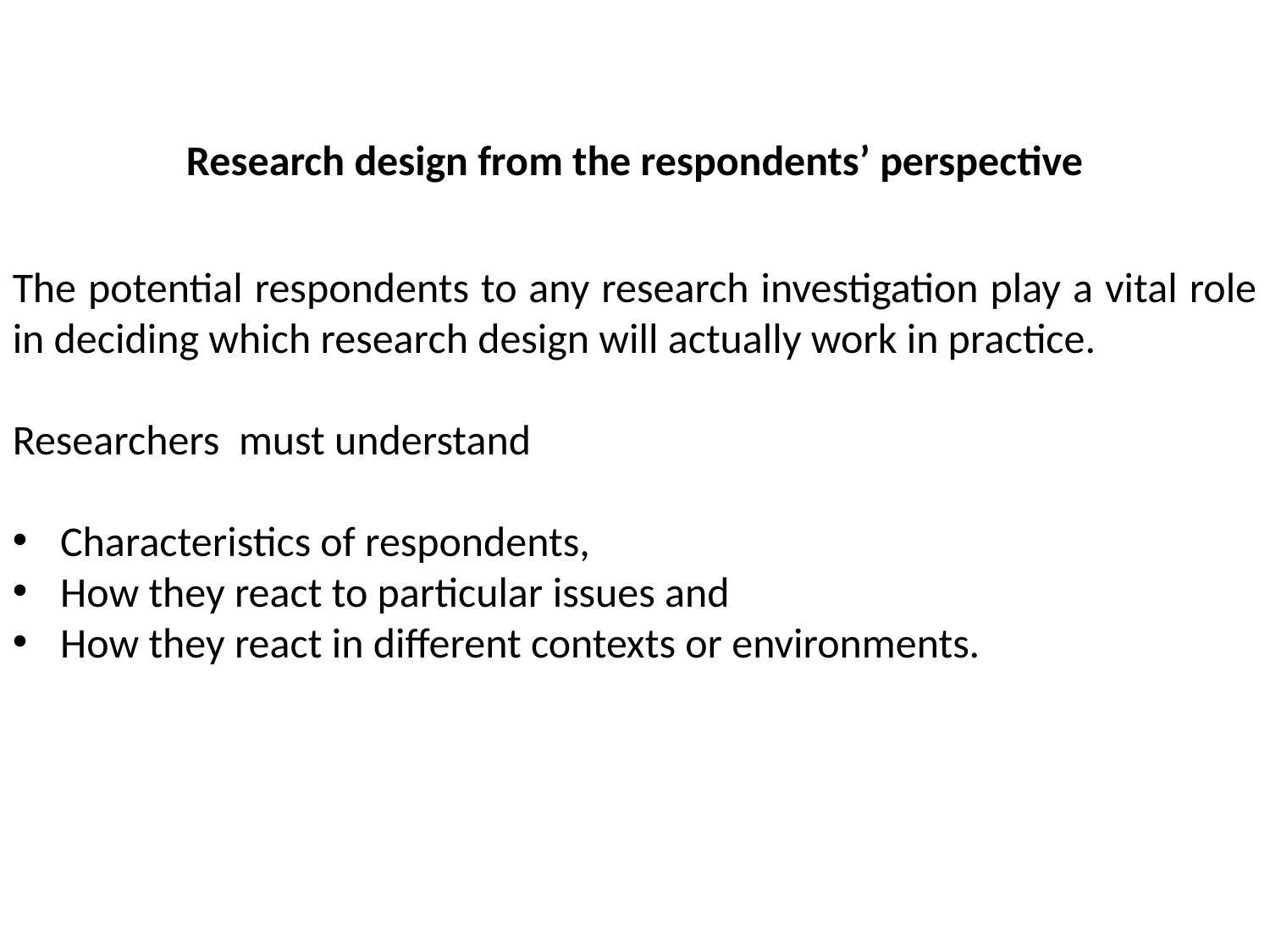

Research design from the respondents’ perspective

The potential respondents to any research investigation play a vital role in deciding which research design will actually work in practice.

Researchers  must understand

Characteristics of respondents,
How they react to particular issues and
How they react in different contexts or environments.